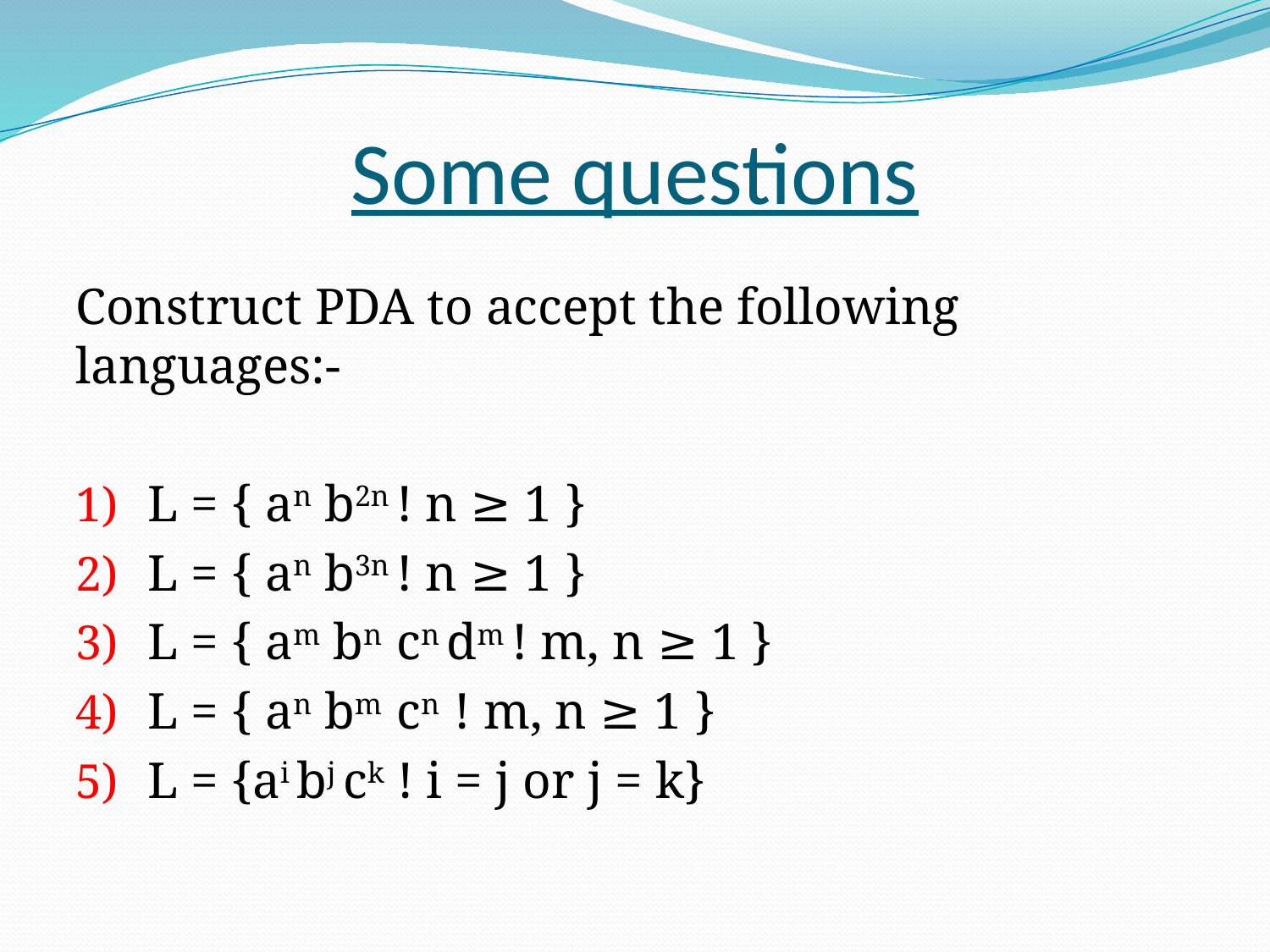

# Some questions
Construct PDA to accept the following languages:-

L = { an b2n ! n ≥ 1 }
L = { an b3n ! n ≥ 1 }
L = { am bn  cn dm ! m, n ≥ 1 }
L = { an bm  cn  ! m, n ≥ 1 }
L = {ai bj ck ! i = j or j = k}